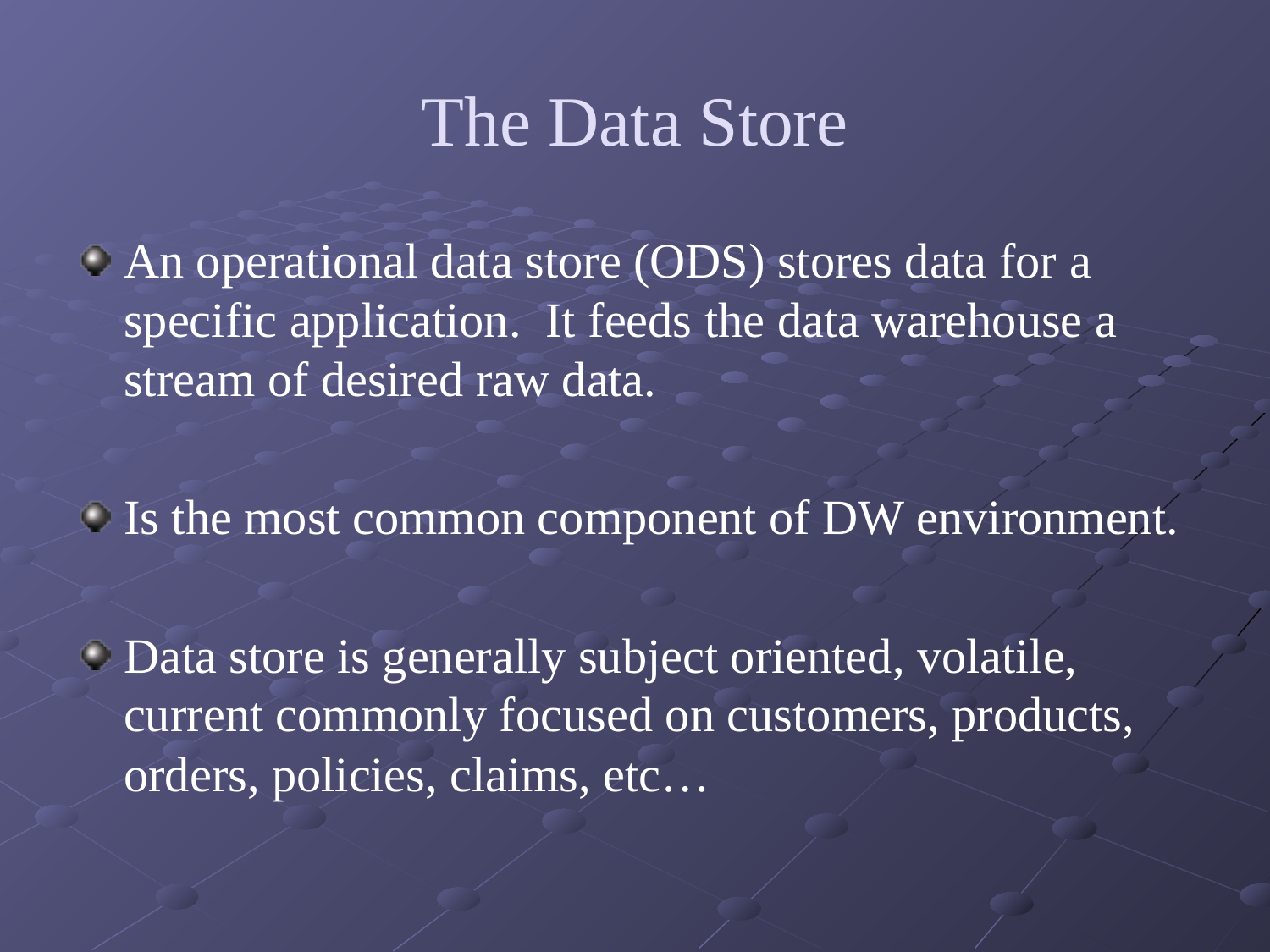

# The Data Store
An operational data store (ODS) stores data for a specific application.  It feeds the data warehouse a stream of desired raw data.

Is the most common component of DW environment.

Data store is generally subject oriented, volatile, current commonly focused on customers, products, orders, policies, claims, etc…